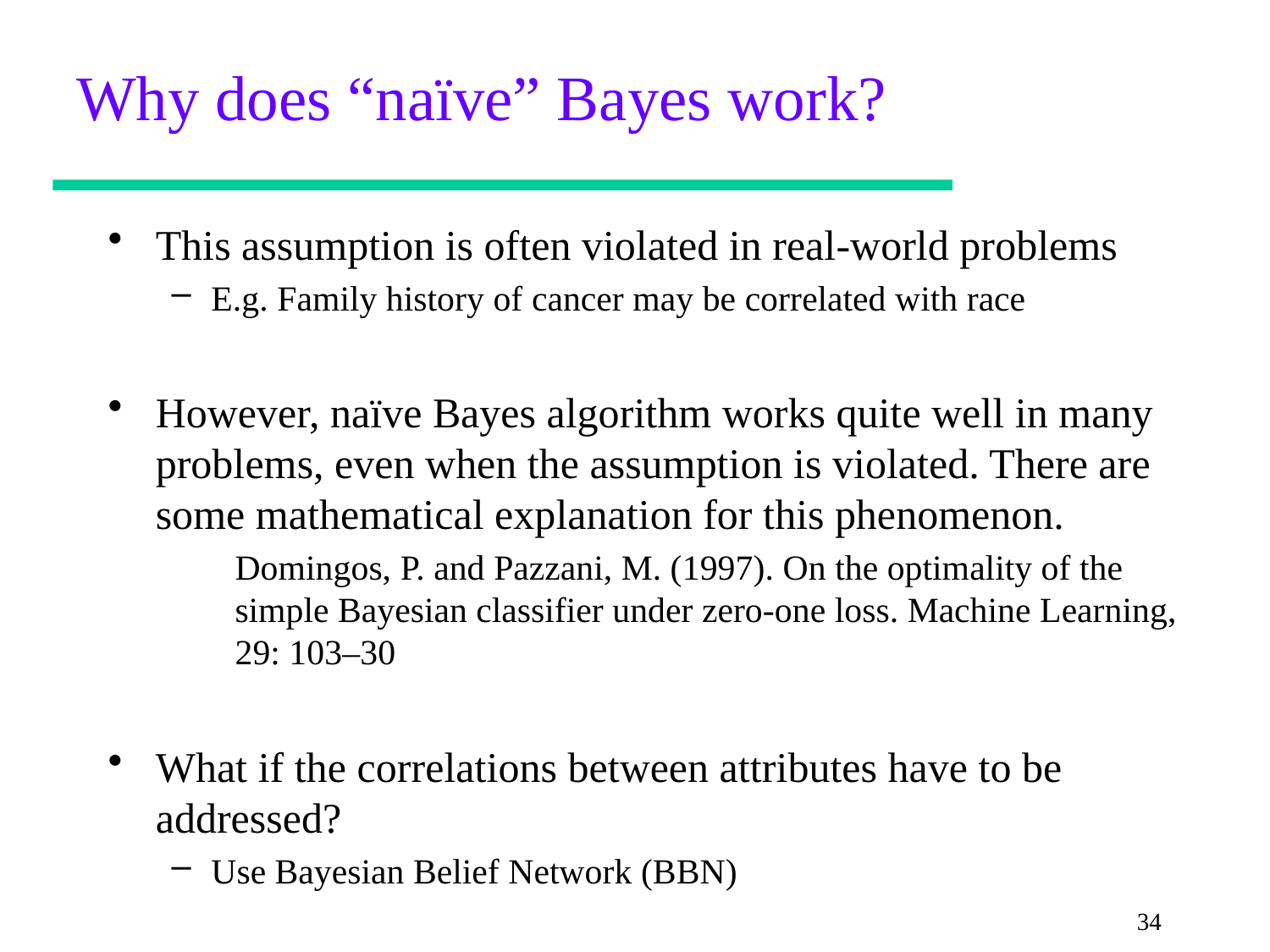

# Why does “naïve” Bayes work?
This assumption is often violated in real-world problems
E.g. Family history of cancer may be correlated with race

However, naïve Bayes algorithm works quite well in many problems, even when the assumption is violated. There are some mathematical explanation for this phenomenon.
	Domingos, P. and Pazzani, M. (1997). On the optimality of the 	simple Bayesian classifier under zero-one loss. Machine Learning, 	29: 103–30

What if the correlations between attributes have to be addressed?
Use Bayesian Belief Network (BBN)
34